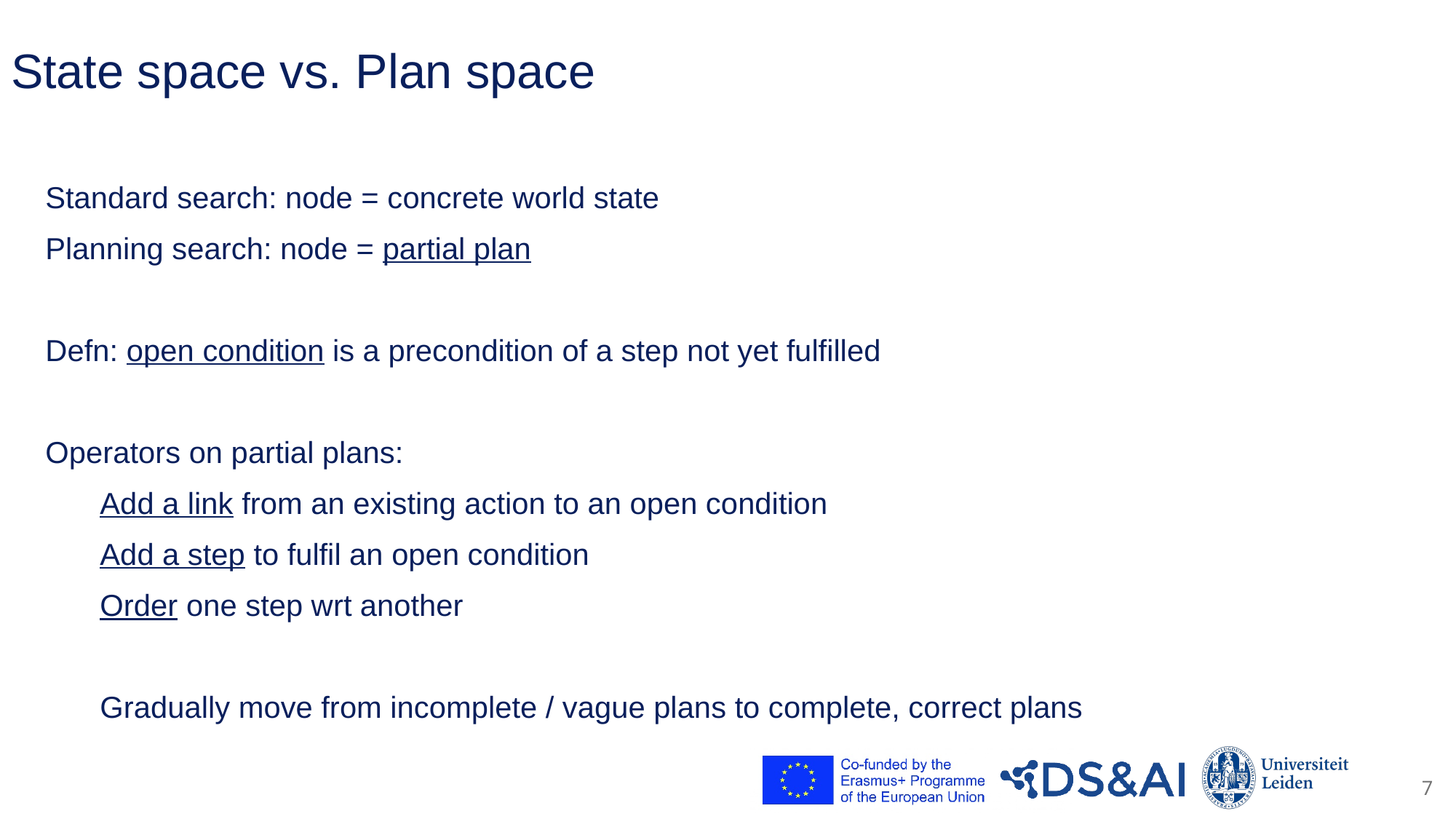

# State space vs. Plan space
Standard search: node = concrete world state
Planning search: node = partial plan

Defn: open condition is a precondition of a step not yet fulfilled

Operators on partial plans:
Add a link from an existing action to an open condition
Add a step to fulfil an open condition
Order one step wrt another

Gradually move from incomplete / vague plans to complete, correct plans
7